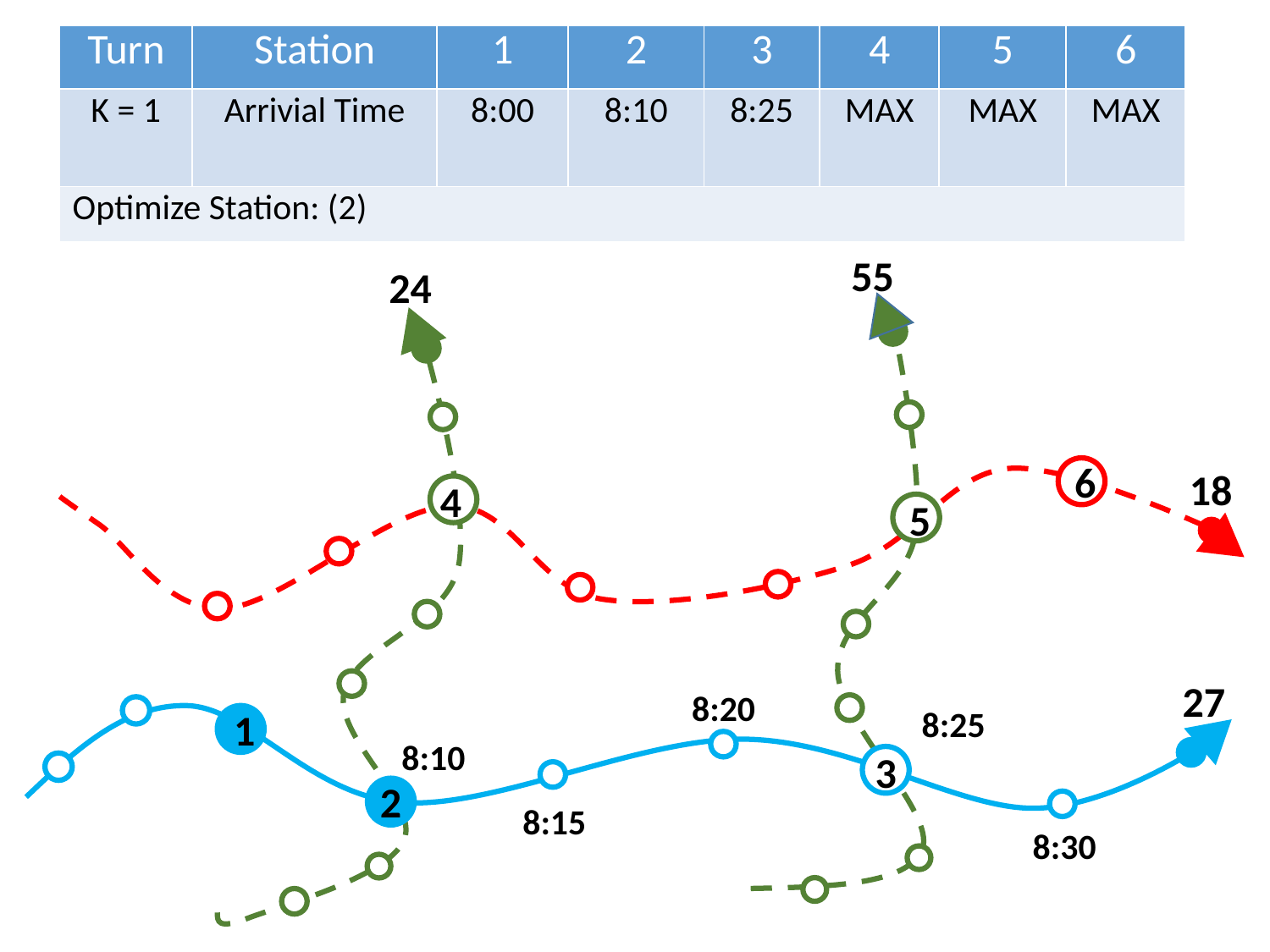

| Turn | Station | 1 | 2 | 3 | 4 | 5 | 6 |
| --- | --- | --- | --- | --- | --- | --- | --- |
| K = 1 | Arrivial Time | 8:00 | 8:10 | 8:25 | MAX | MAX | MAX |
| Optimize Station: (2) |  |  |  |  |  |  |  |
55
24

18
6

4

5

27

8:20

8:25

1

8:10

3

2

8:15
8:30